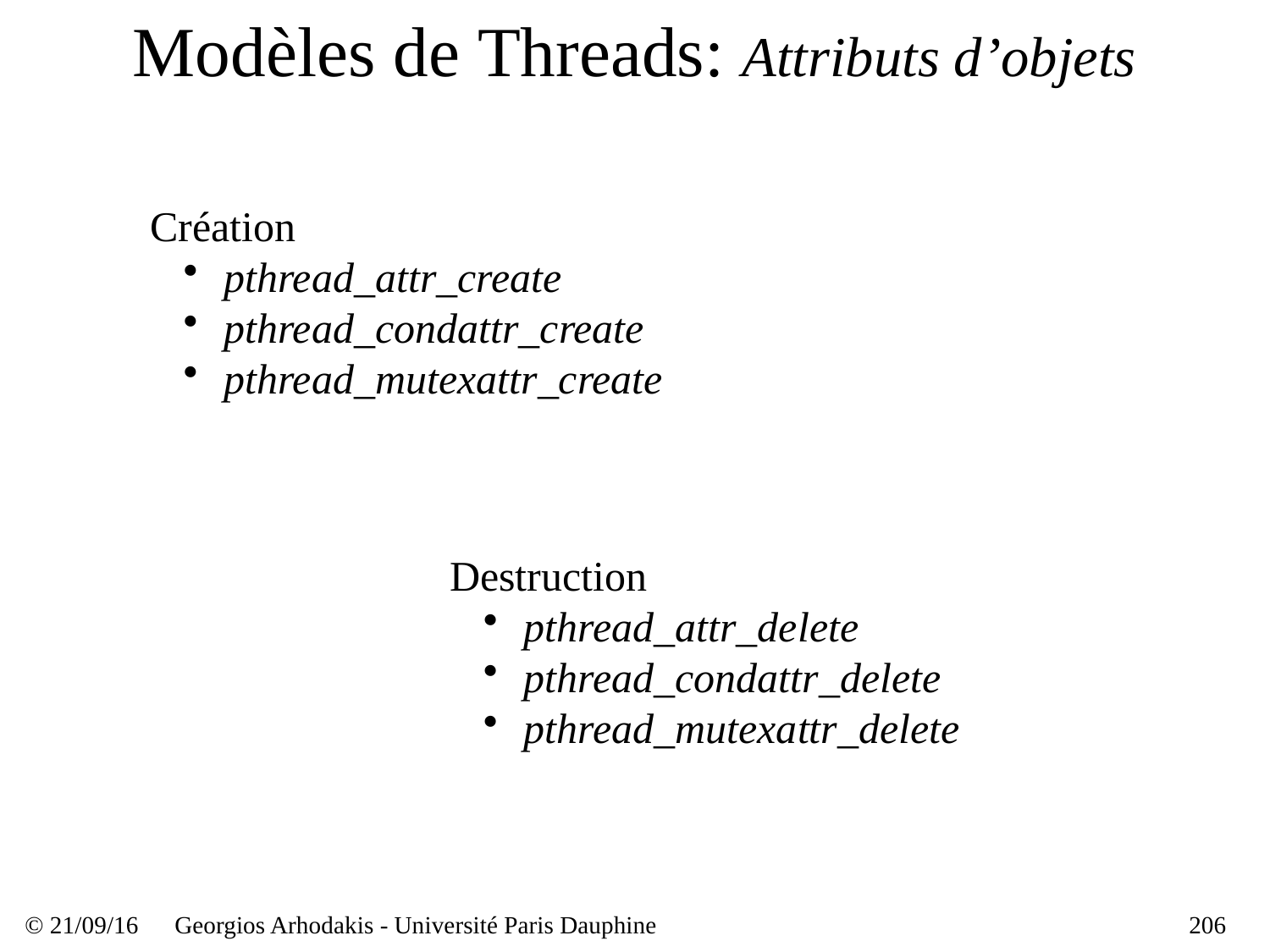

# Modèles de Threads: Attributs d’objets
Création
 pthread_attr_create
 pthread_condattr_create
 pthread_mutexattr_create
Destruction
 pthread_attr_delete
 pthread_condattr_delete
 pthread_mutexattr_delete
© 21/09/16
Georgios Arhodakis - Université Paris Dauphine
206